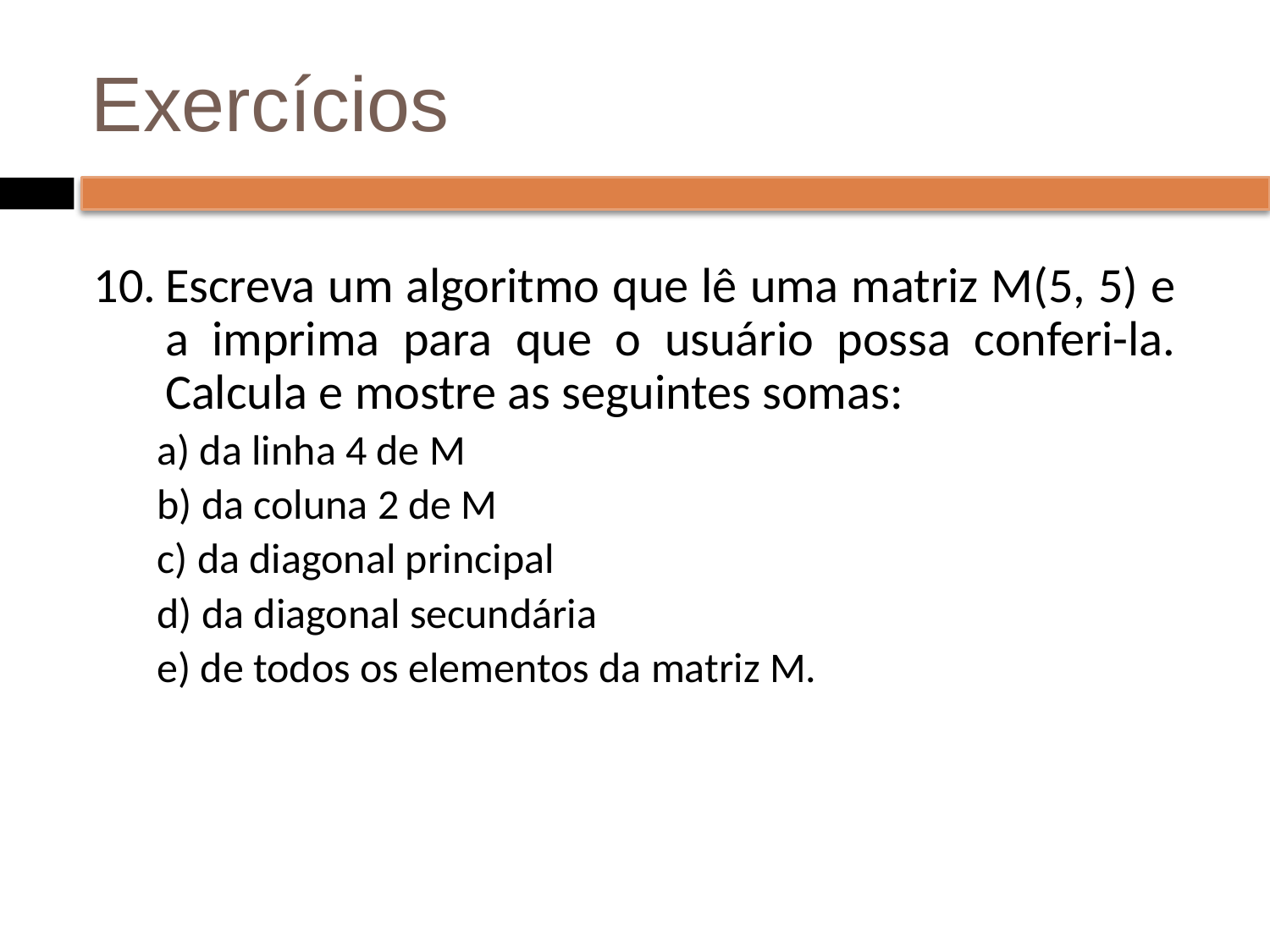

# Exercícios
Escreva um algoritmo que lê uma matriz M(5, 5) e a imprima para que o usuário possa conferi-la. Calcula e mostre as seguintes somas:
a) da linha 4 de M
b) da coluna 2 de M
c) da diagonal principal
d) da diagonal secundária
e) de todos os elementos da matriz M.
40